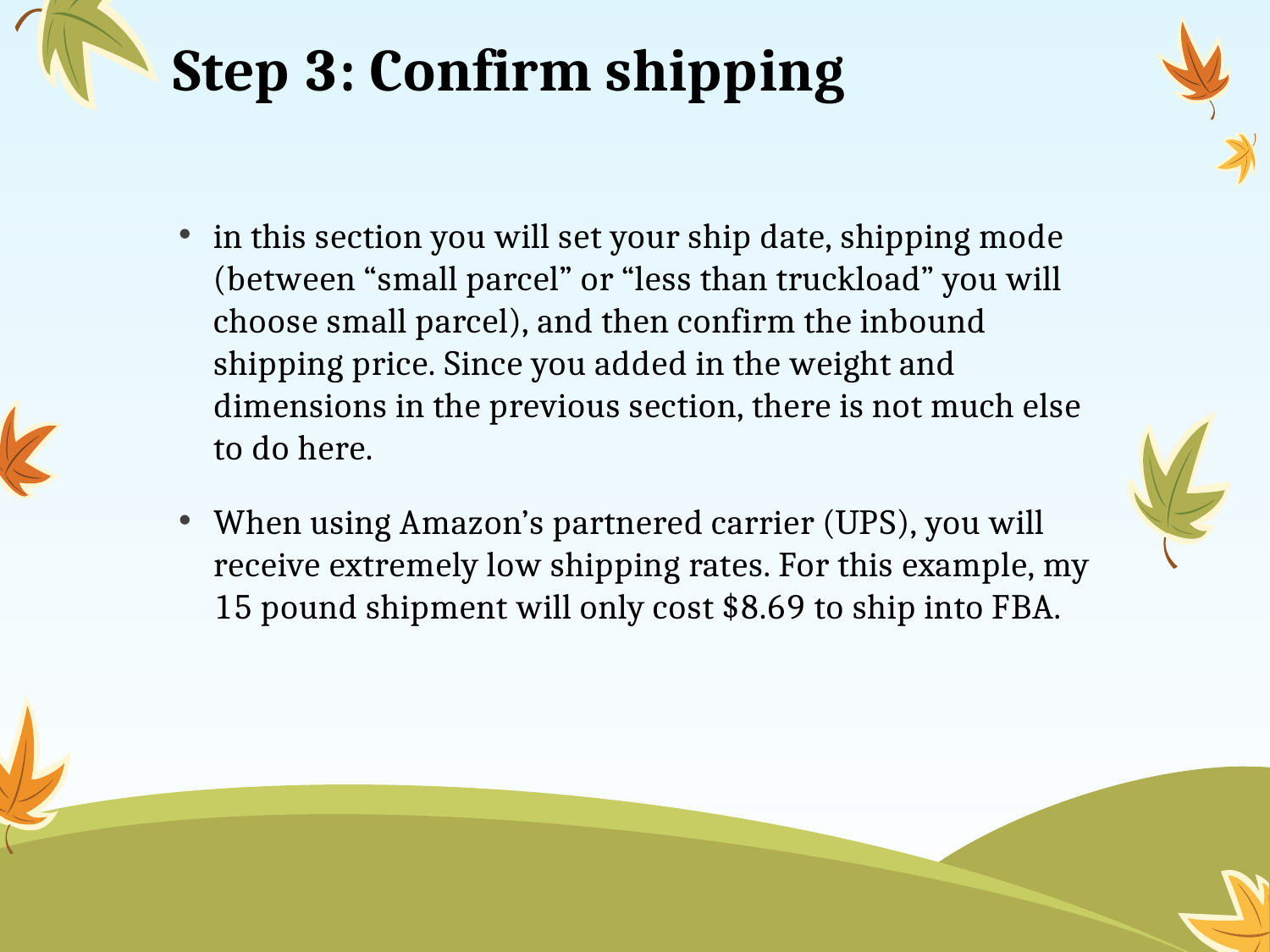

# Step 3: Confirm shipping
in this section you will set your ship date, shipping mode (between “small parcel” or “less than truckload” you will choose small parcel), and then confirm the inbound shipping price. Since you added in the weight and dimensions in the previous section, there is not much else to do here.
When using Amazon’s partnered carrier (UPS), you will receive extremely low shipping rates. For this example, my 15 pound shipment will only cost $8.69 to ship into FBA.